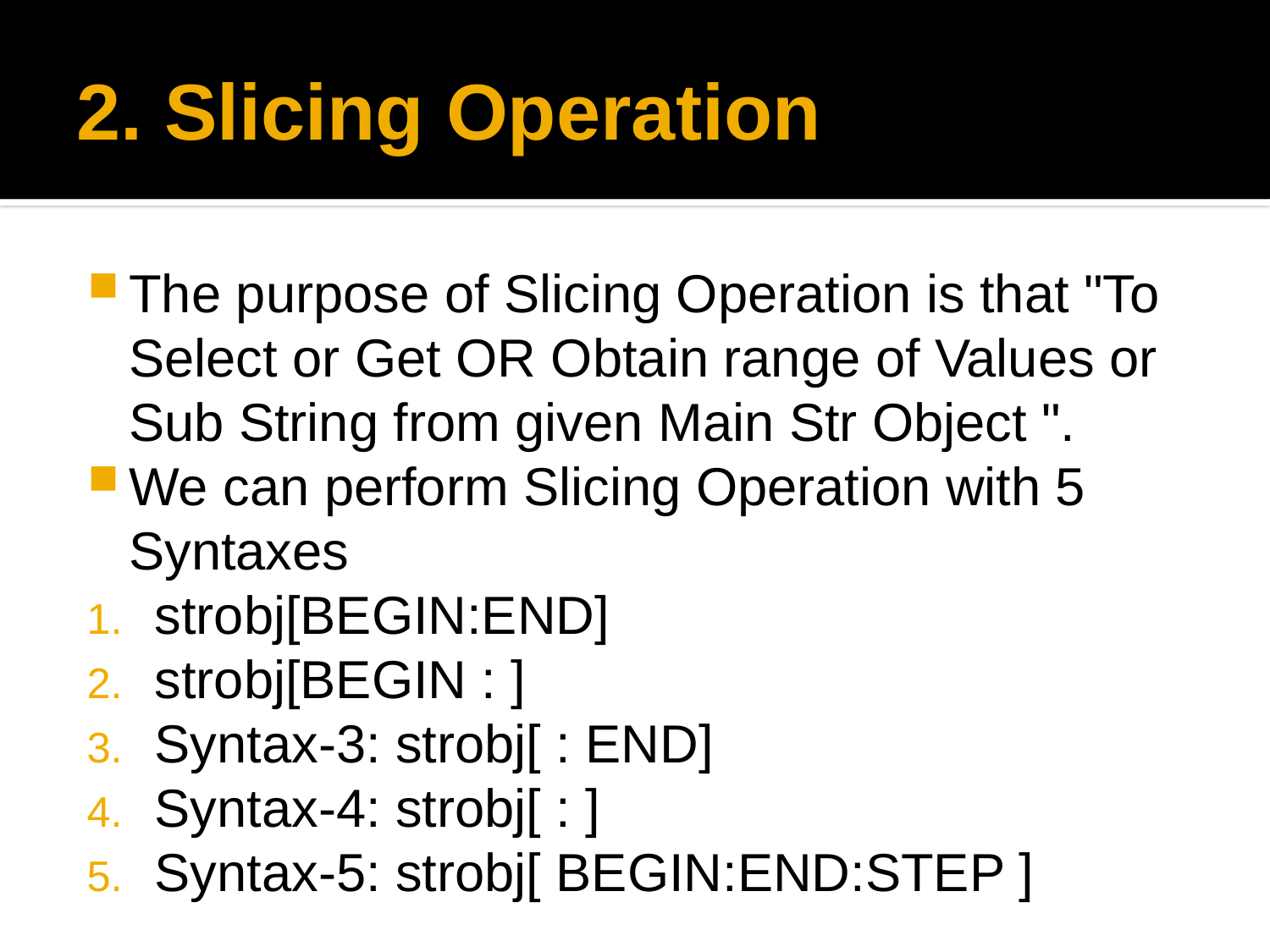

# 2. Slicing Operation
The purpose of Slicing Operation is that "To Select or Get OR Obtain range of Values or Sub String from given Main Str Object ".
We can perform Slicing Operation with 5 Syntaxes
strobj[BEGIN:END]
strobj[BEGIN : ]
Syntax-3: strobj[ : END]
Syntax-4: strobj[ : ]
Syntax-5: strobj[ BEGIN:END:STEP ]